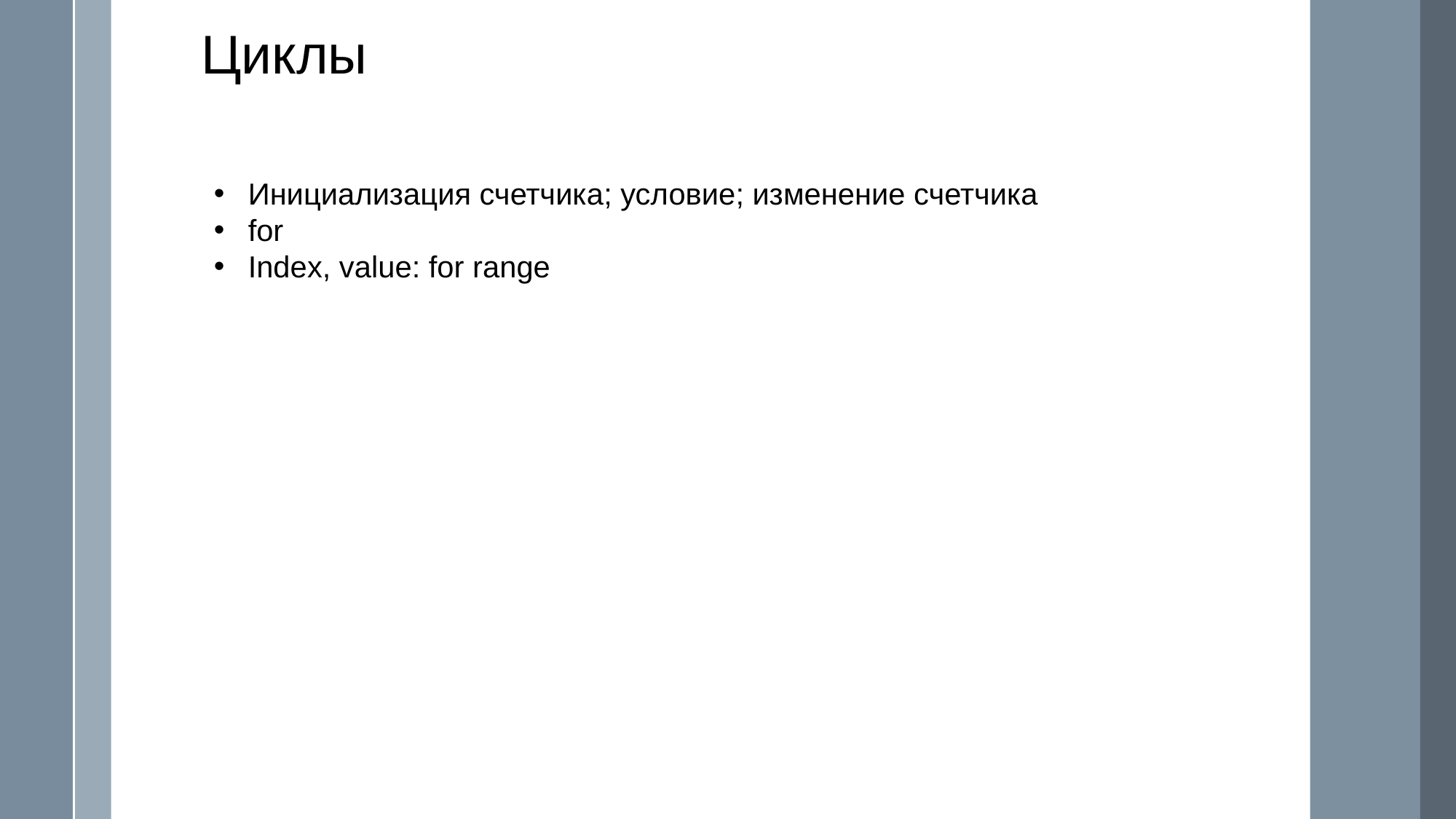

Циклы
Инициализация счетчика; условие; изменение счетчика
for
Index, value: for range